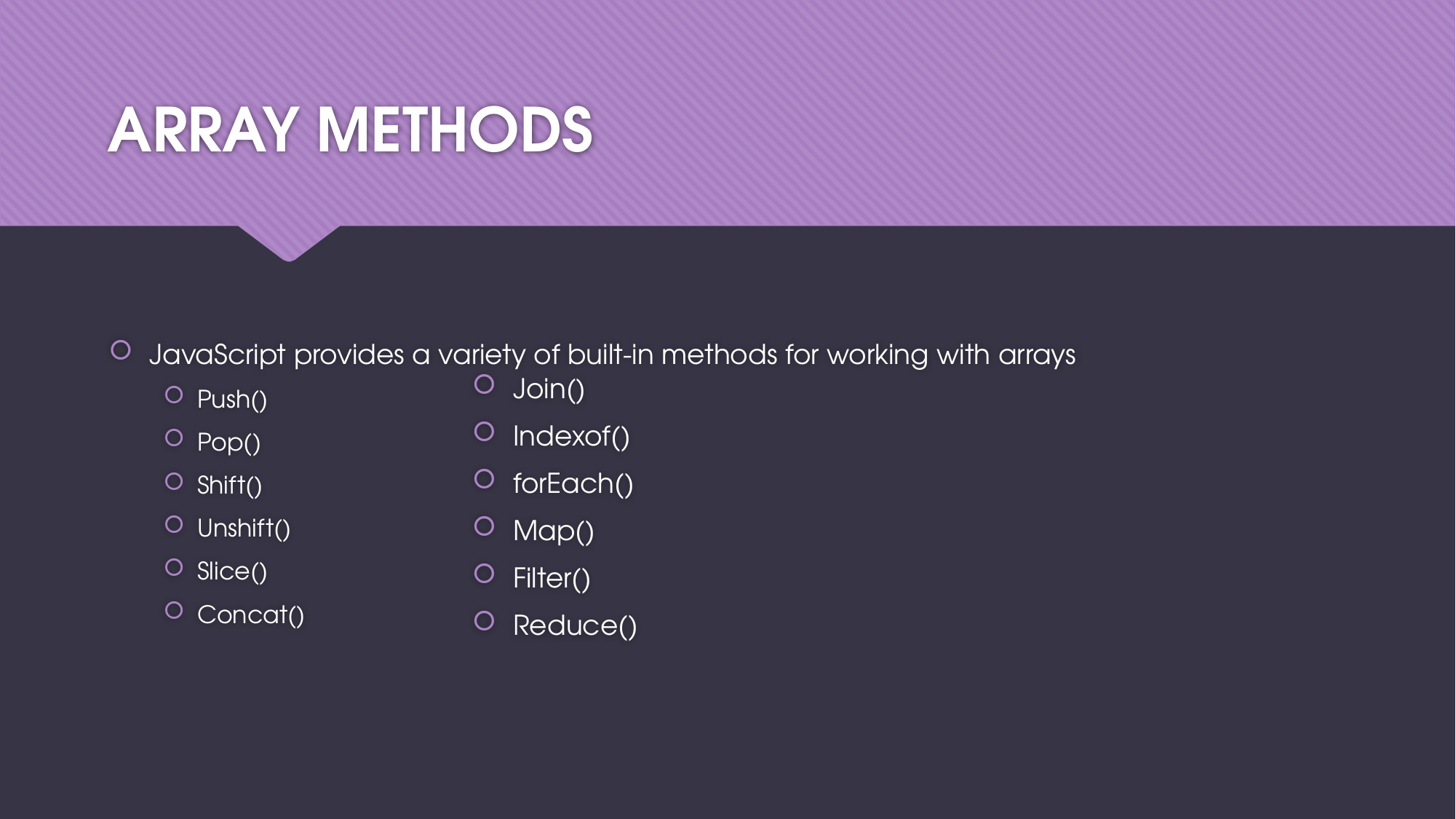

# ARRAY METHODS
JavaScript provides a variety of built-in methods for working with arrays
Push()
Pop()
Shift()
Unshift()
Slice()
Concat()

Join()
Indexof()
forEach()
Map()
Filter()
Reduce()